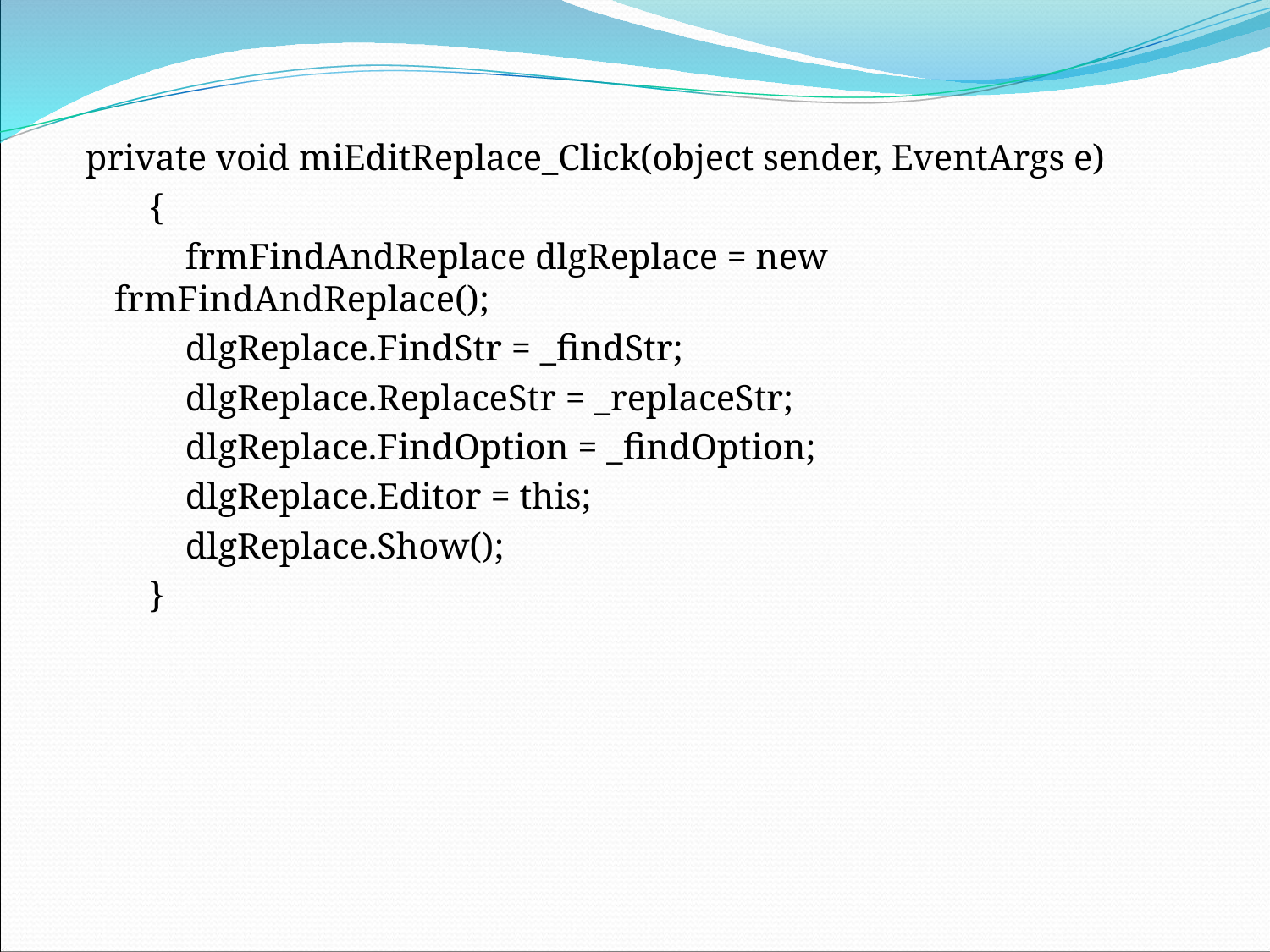

private void miEditReplace_Click(object sender, EventArgs e)
        {
            frmFindAndReplace dlgReplace = new frmFindAndReplace();
            dlgReplace.FindStr = _findStr;
            dlgReplace.ReplaceStr = _replaceStr;
            dlgReplace.FindOption = _findOption;
            dlgReplace.Editor = this;
            dlgReplace.Show();
        }